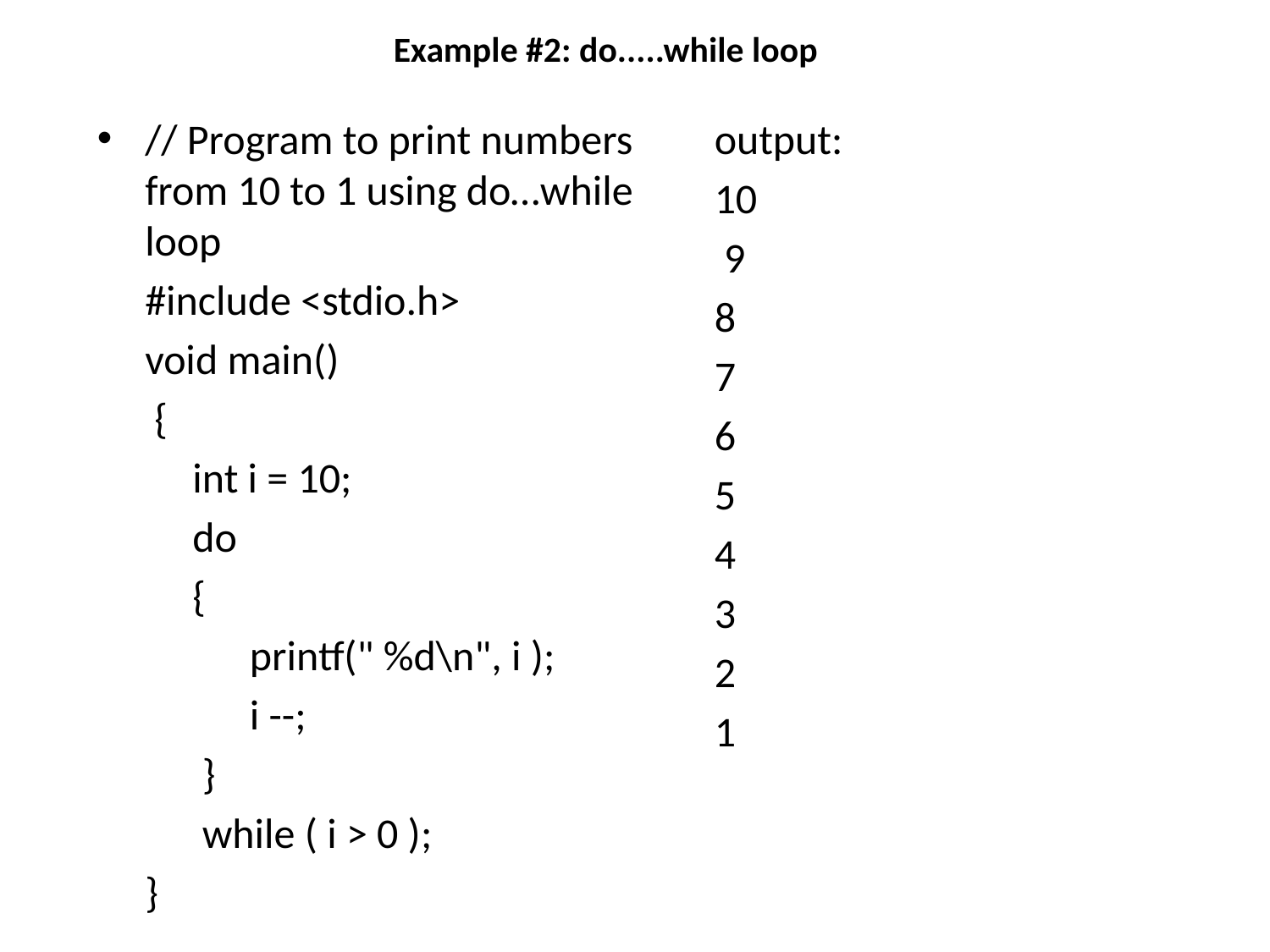

#
	Example #2: do.....while loop
// Program to print numbers from 10 to 1 using do…while loop
	#include <stdio.h>
	void main()
	 {
	     int i = 10;
	     do
	     {
	           printf(" %d\n", i );
	           i --;
	      }
	      while ( i > 0 );
	}
	output:
	10
	 9
	8
	7
	6
	5
	4
	3
	2
	1